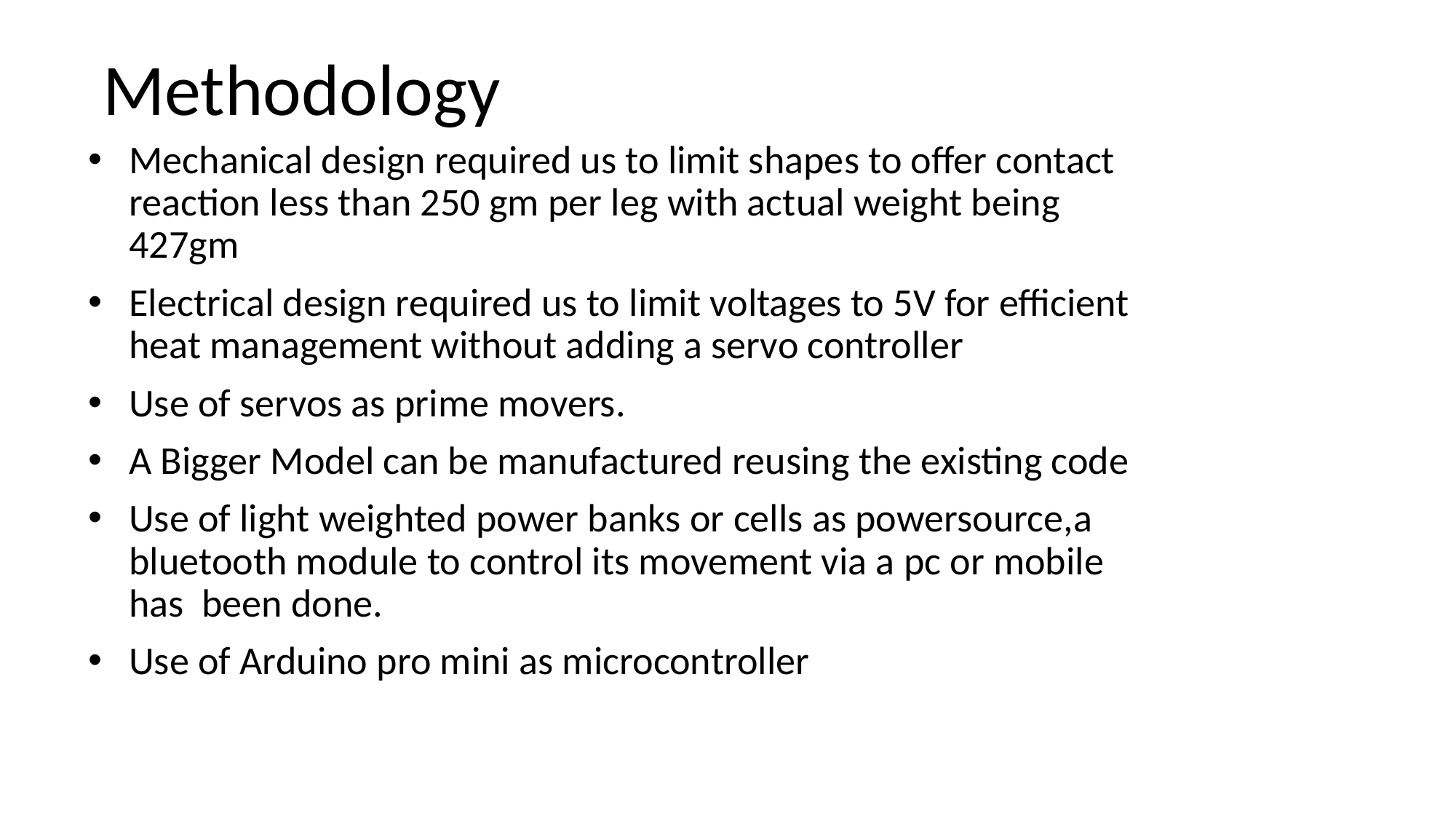

# Methodology
Mechanical design required us to limit shapes to offer contact reaction less than 250 gm per leg with actual weight being 427gm
Electrical design required us to limit voltages to 5V for efficient heat management without adding a servo controller
Use of servos as prime movers.
A Bigger Model can be manufactured reusing the existing code
Use of light weighted power banks or cells as powersource,a bluetooth module to control its movement via a pc or mobile has  been done.
Use of Arduino pro mini as microcontroller